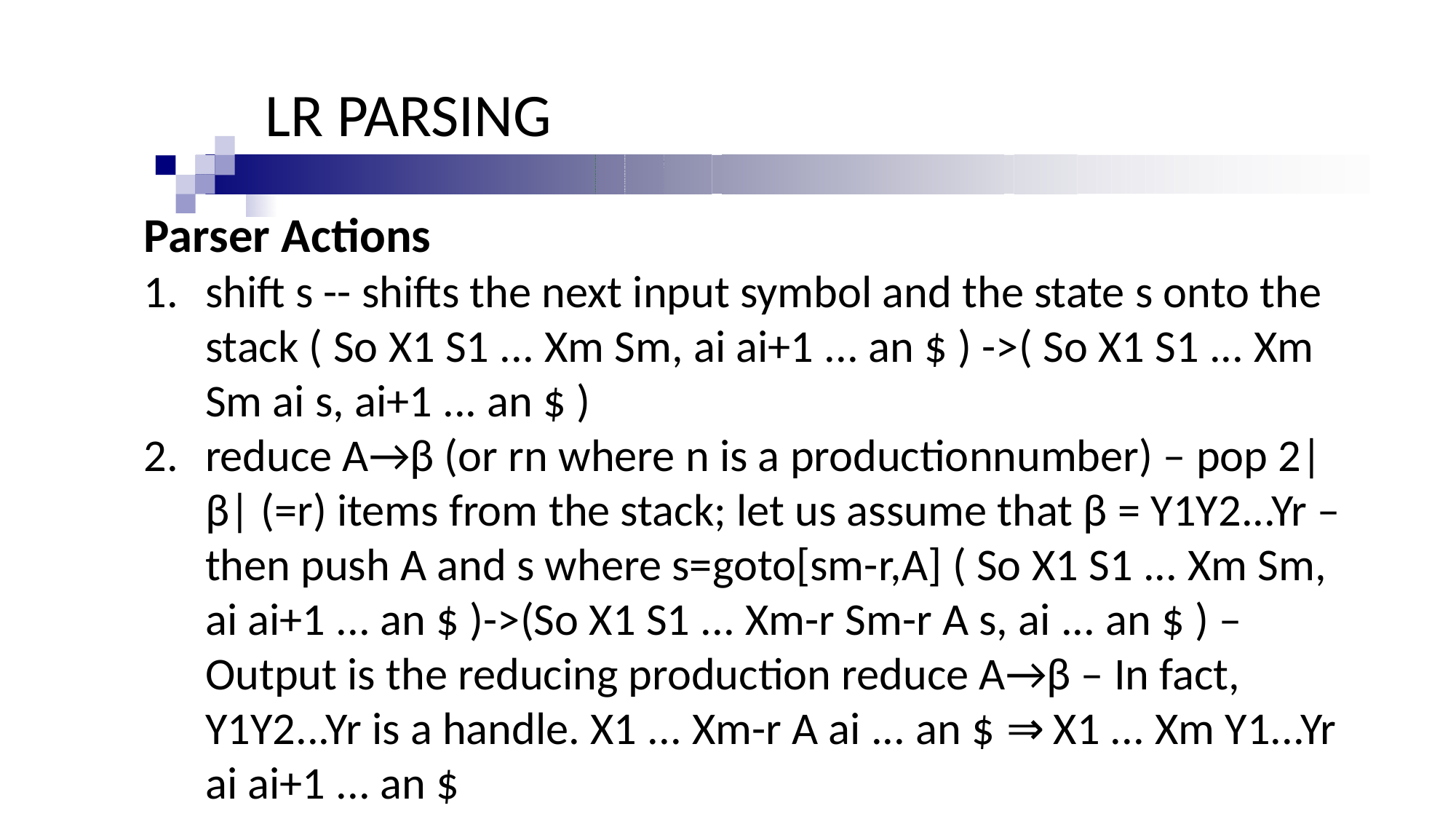

# LR PARSING

Parser Actions
shift s -- shifts the next input symbol and the state s onto the stack ( So X1 S1 ... Xm Sm, ai ai+1 ... an $ ) ->( So X1 S1 ... Xm Sm ai s, ai+1 ... an $ )
reduce A→β (or rn where n is a productionnumber) – pop 2|β| (=r) items from the stack; let us assume that β = Y1Y2...Yr – then push A and s where s=goto[sm-r,A] ( So X1 S1 ... Xm Sm, ai ai+1 ... an $ )->(So X1 S1 ... Xm-r Sm-r A s, ai ... an $ ) – Output is the reducing production reduce A→β – In fact, Y1Y2...Yr is a handle. X1 ... Xm-r A ai ... an $ ⇒ X1 ... Xm Y1...Yr ai ai+1 ... an $